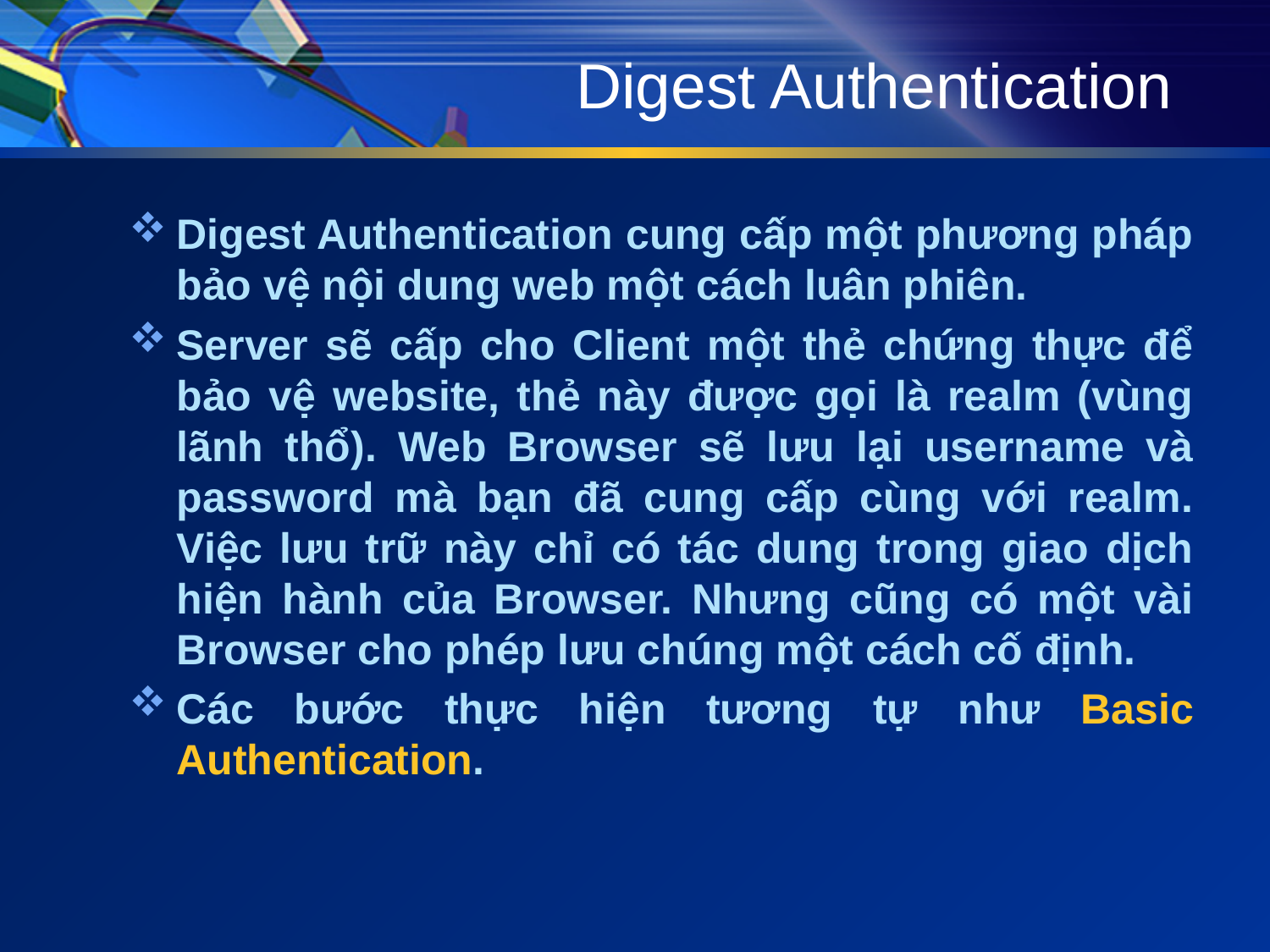

# Digest Authentication
Digest Authentication cung cấp một phương pháp bảo vệ nội dung web một cách luân phiên.
Server sẽ cấp cho Client một thẻ chứng thực để bảo vệ website, thẻ này được gọi là realm (vùng lãnh thổ). Web Browser sẽ lưu lại username và password mà bạn đã cung cấp cùng với realm. Việc lưu trữ này chỉ có tác dung trong giao dịch hiện hành của Browser. Nhưng cũng có một vài Browser cho phép lưu chúng một cách cố định.
Các bước thực hiện tương tự như Basic Authentication.